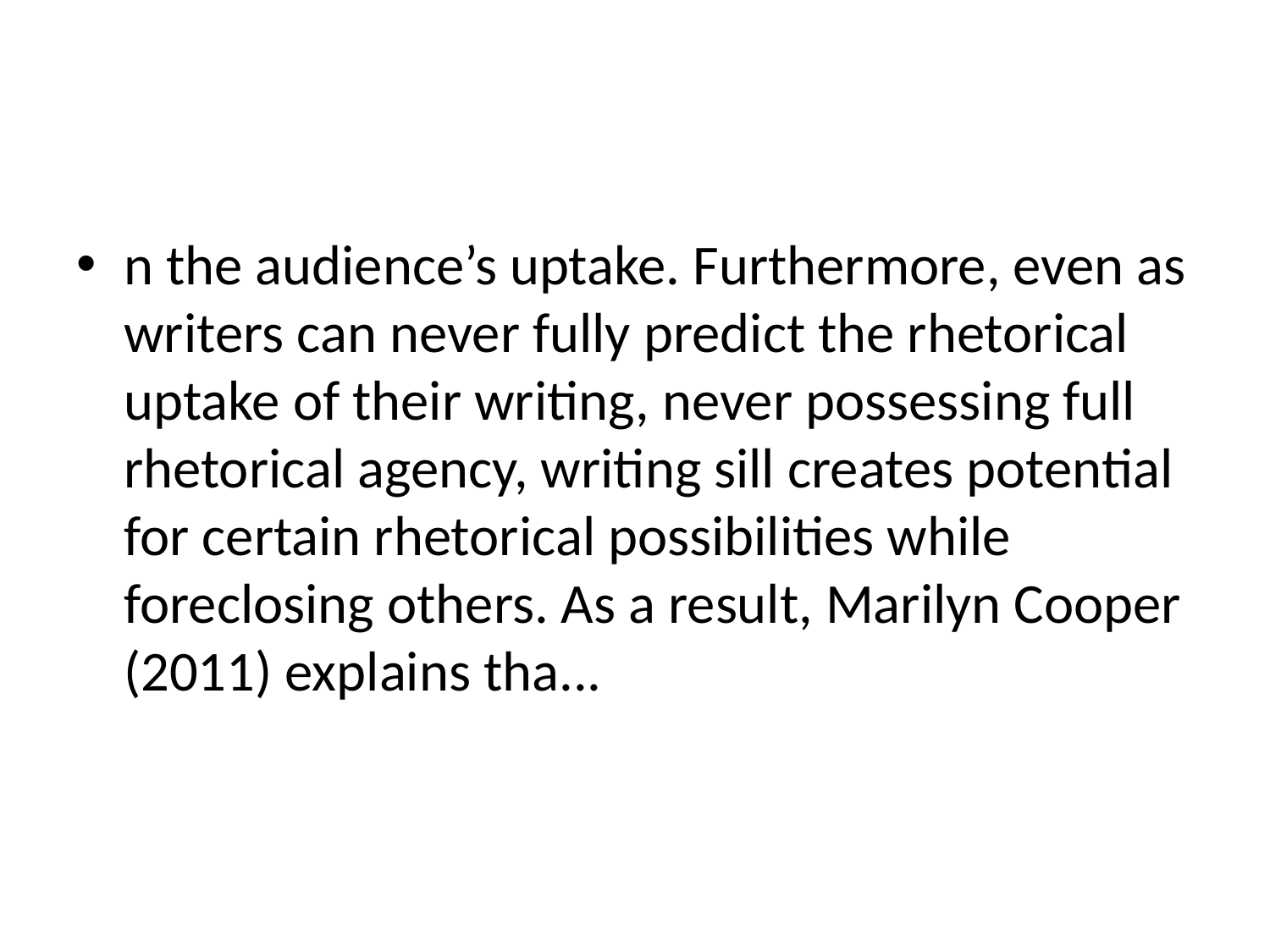

#
n the audience’s uptake. Furthermore, even as writers can never fully predict the rhetorical uptake of their writing, never possessing full rhetorical agency, writing sill creates potential for certain rhetorical possibilities while foreclosing others. As a result, Marilyn Cooper (2011) explains tha...